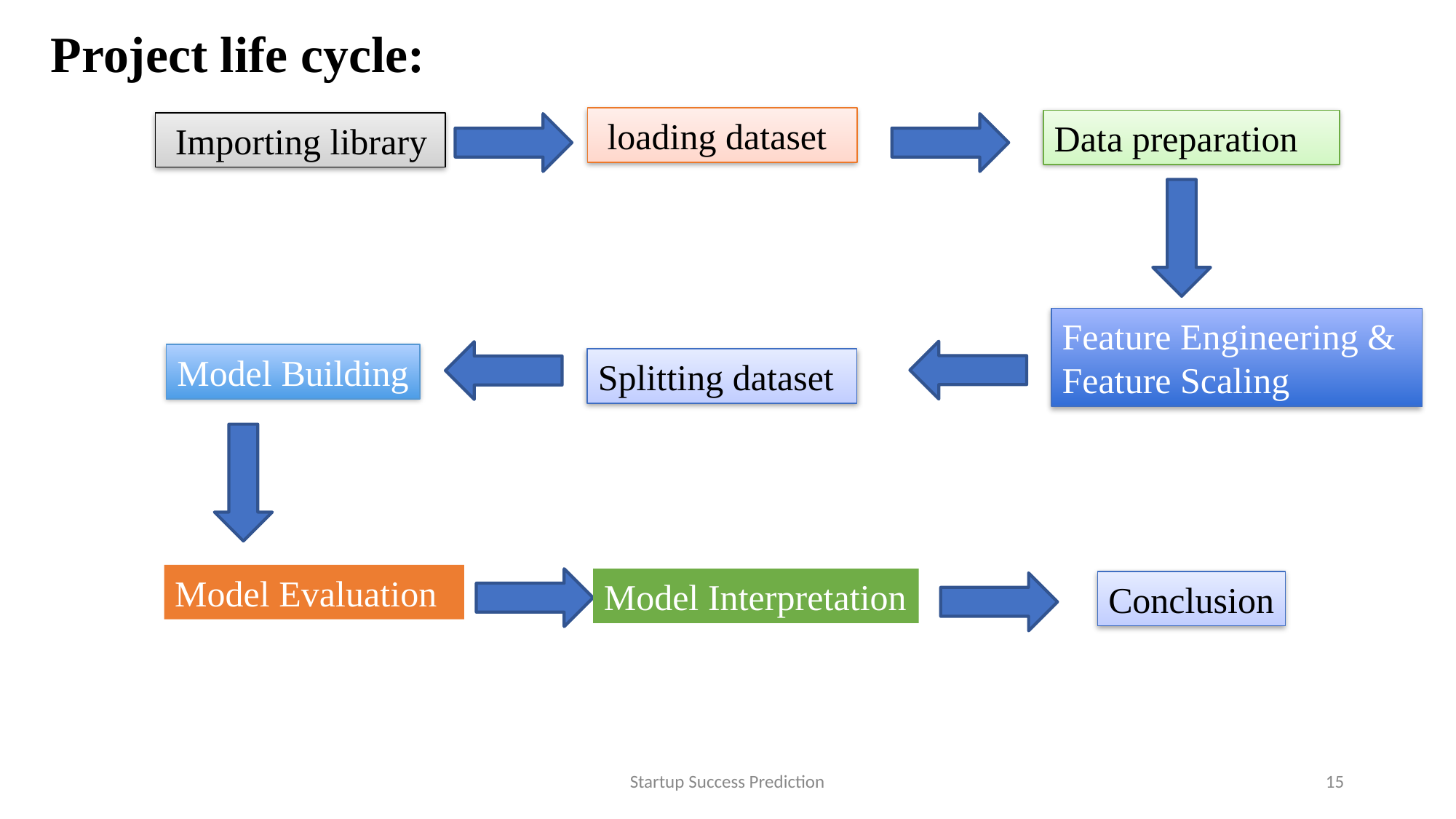

Project life cycle:

#
 loading dataset
Data preparation
 Importing library

Feature Engineering & Feature Scaling

Model Building
Splitting dataset

Model Evaluation

Model Interpretation
Conclusion

Startup Success Prediction
15